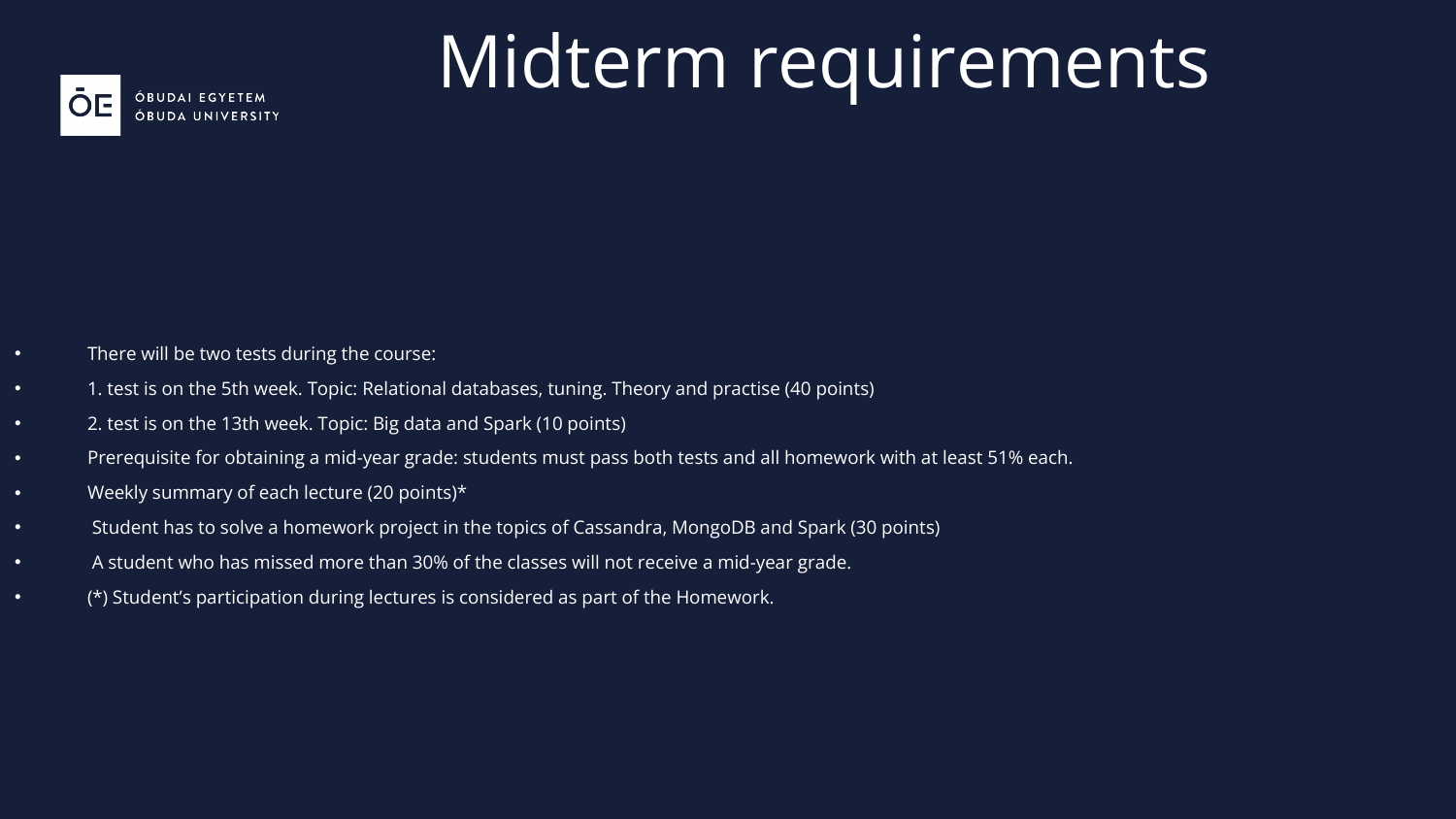

Midterm requirements
There will be two tests during the course:
1. test is on the 5th week. Topic: Relational databases, tuning. Theory and practise (40 points)
2. test is on the 13th week. Topic: Big data and Spark (10 points)
Prerequisite for obtaining a mid-year grade: students must pass both tests and all homework with at least 51% each.
Weekly summary of each lecture (20 points)*
 Student has to solve a homework project in the topics of Cassandra, MongoDB and Spark (30 points)
 A student who has missed more than 30% of the classes will not receive a mid-year grade.
(*) Student’s participation during lectures is considered as part of the Homework.